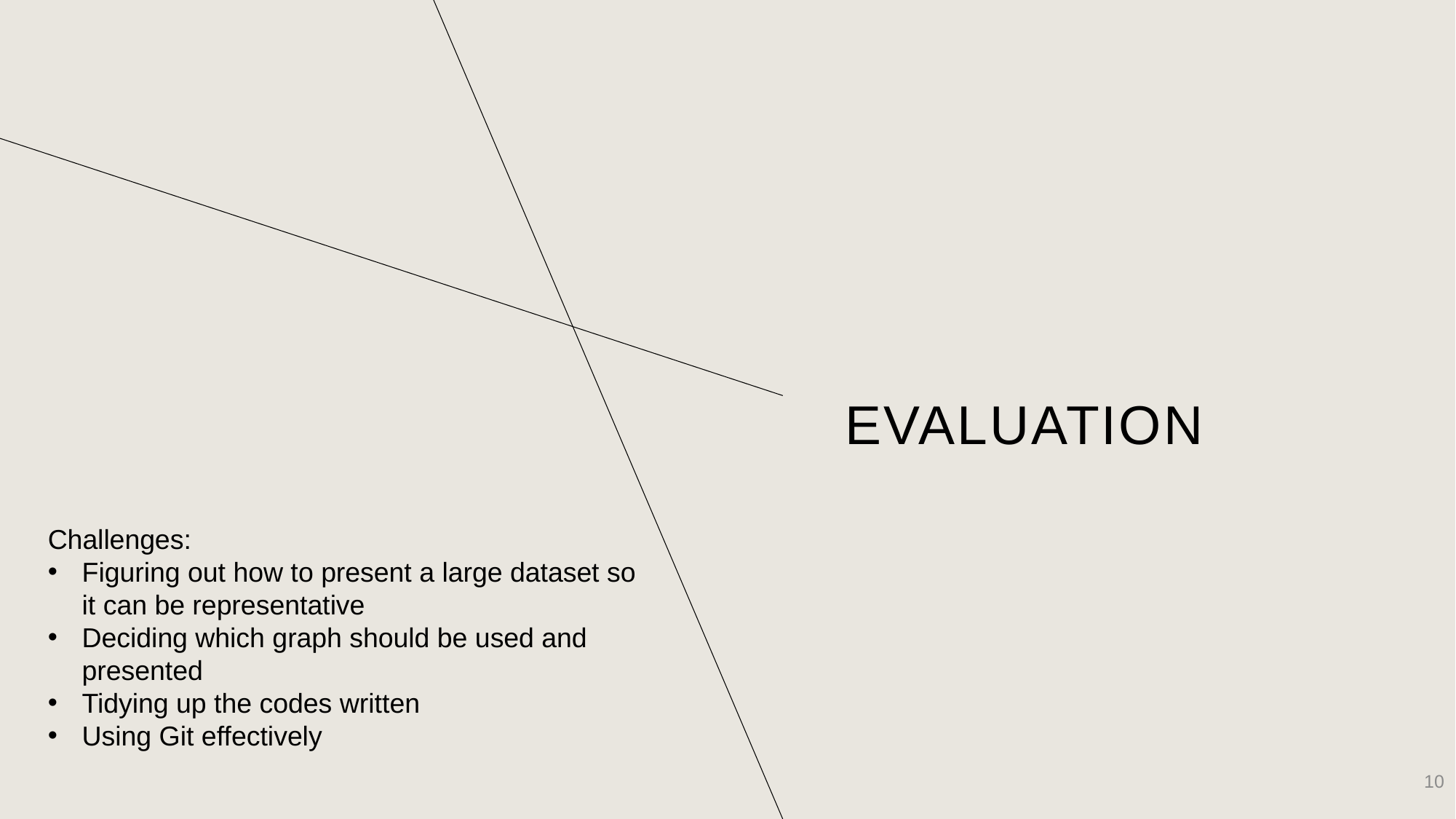

# Evaluation
Challenges:
Figuring out how to present a large dataset so it can be representative
Deciding which graph should be used and presented
Tidying up the codes written
Using Git effectively
10